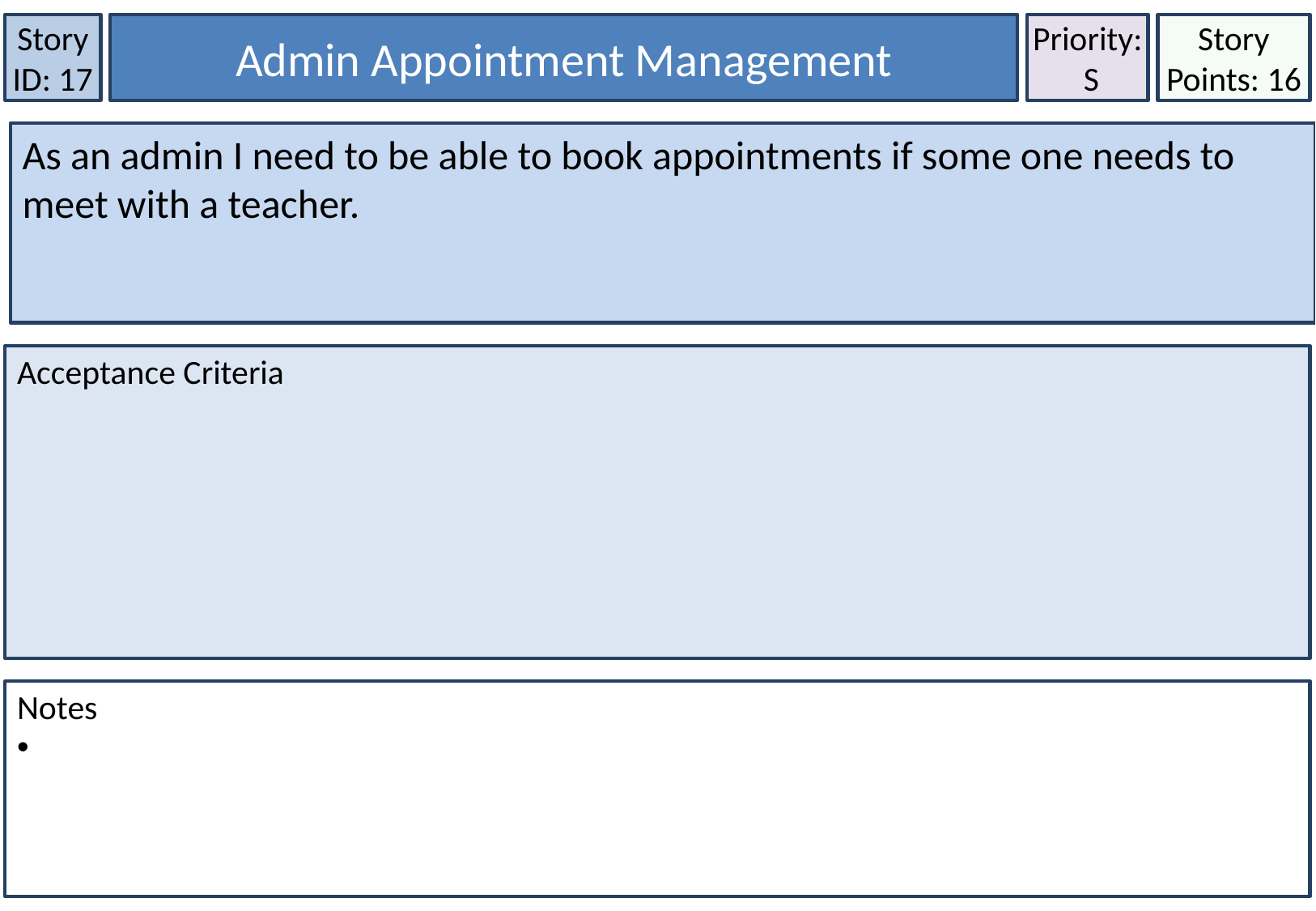

Story ID: 17
Admin Appointment Management
Priority:
 S
Story Points: 16
As an admin I need to be able to book appointments if some one needs to meet with a teacher.
Acceptance Criteria

Notes